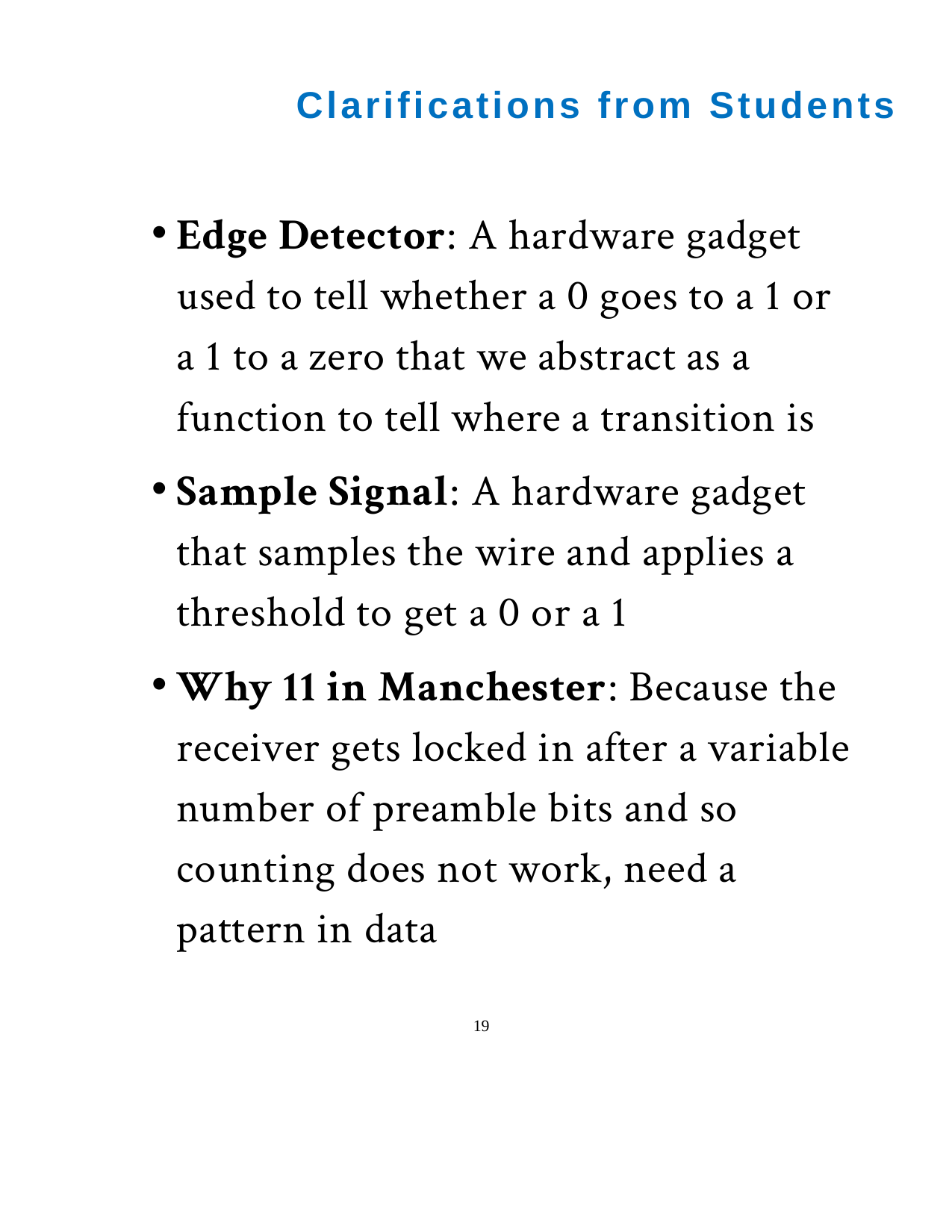

Clarifications from Students

Edge Detector: A hardware gadget used to tell whether a 0 goes to a 1 or a 1 to a zero that we abstract as a function to tell where a transition is
Sample Signal: A hardware gadget that samples the wire and applies a threshold to get a 0 or a 1
Why 11 in Manchester: Because the receiver gets locked in after a variable number of preamble bits and so counting does not work, need a pattern in data
19